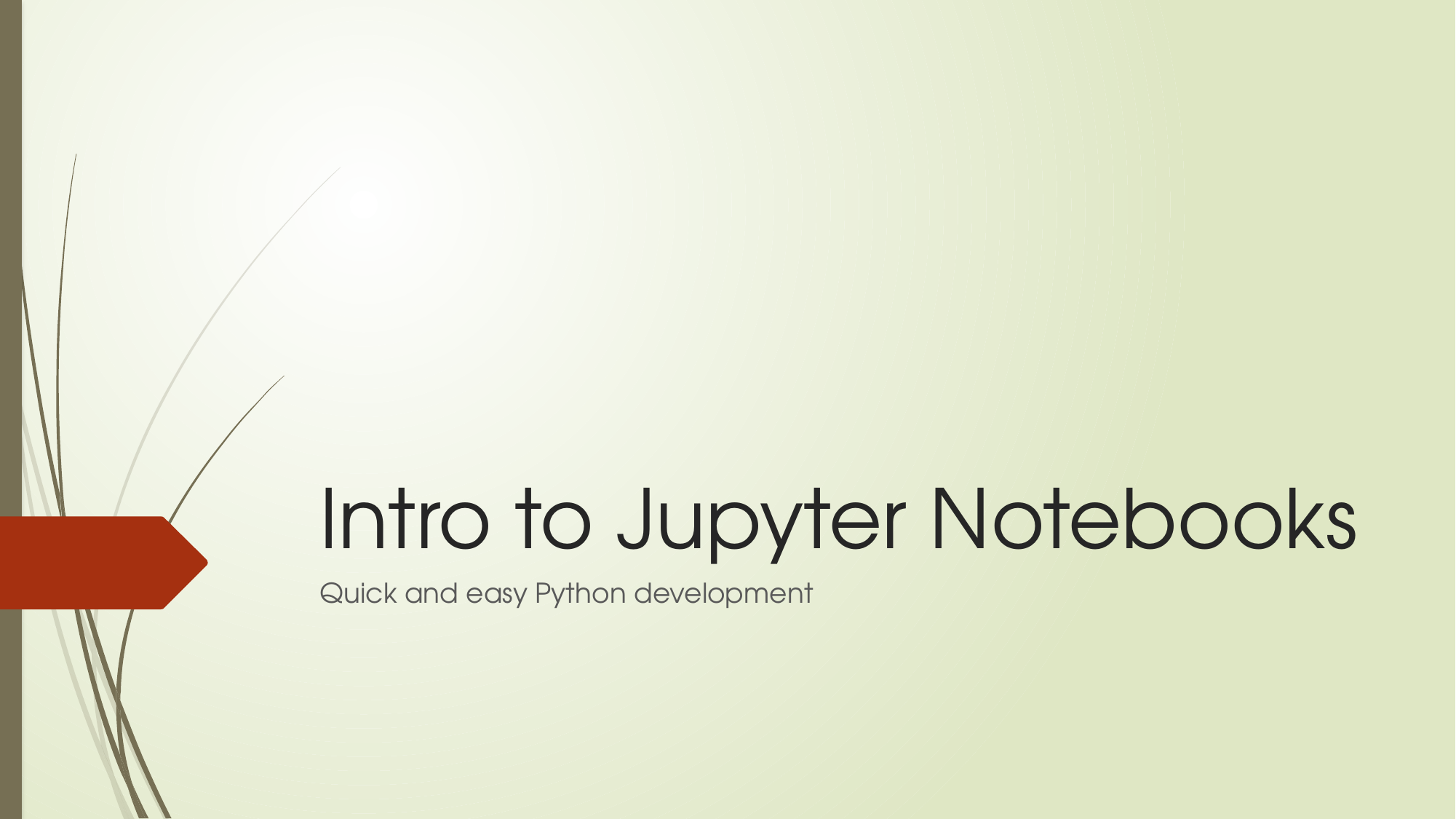

# Intro to Jupyter Notebooks
Quick and easy Python development